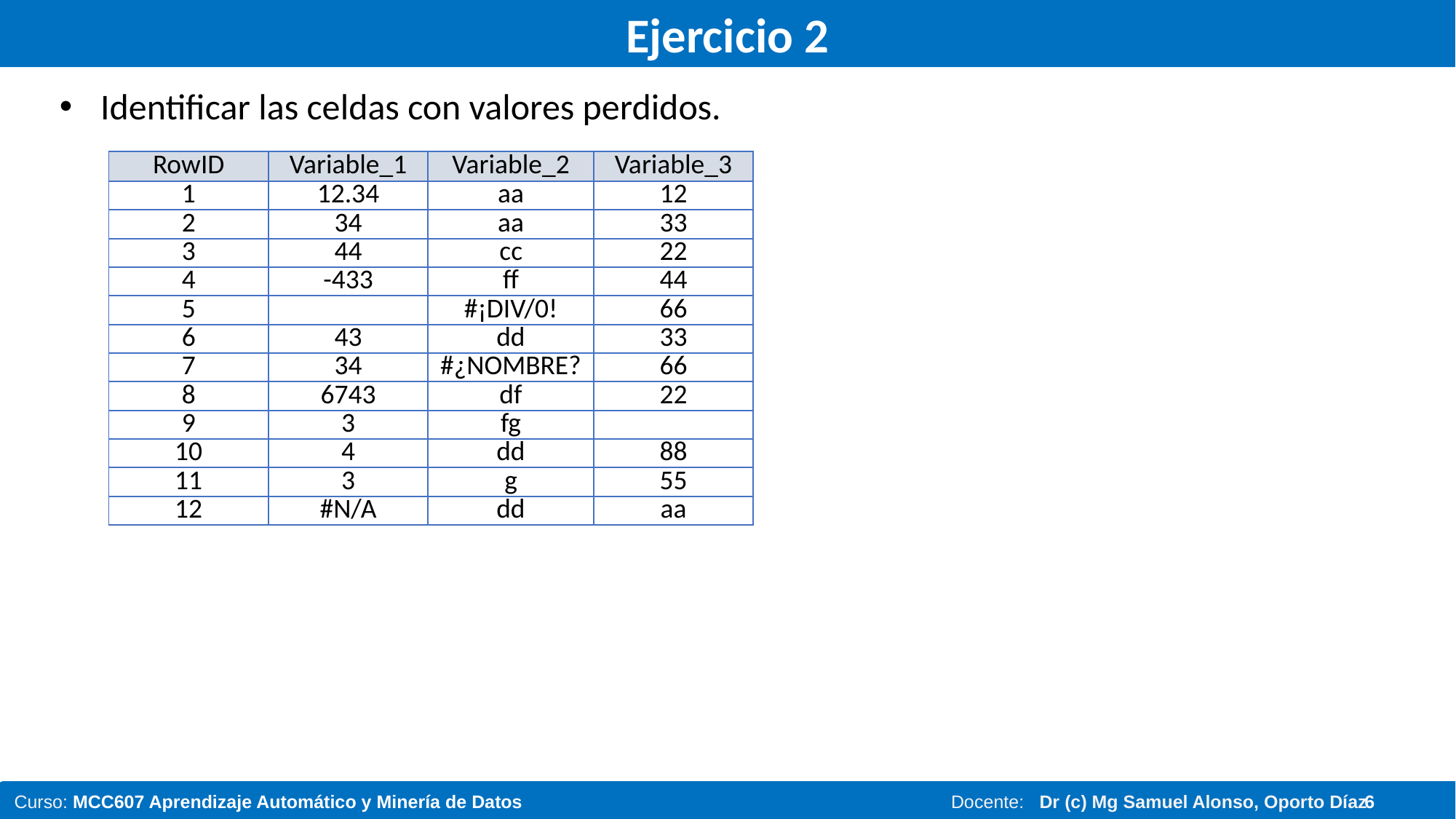

# Ejercicio 2
Identificar las celdas con valores perdidos.
| RowID | Variable\_1 | Variable\_2 | Variable\_3 |
| --- | --- | --- | --- |
| 1 | 12.34 | aa | 12 |
| 2 | 34 | aa | 33 |
| 3 | 44 | cc | 22 |
| 4 | -433 | ff | 44 |
| 5 |  | #¡DIV/0! | 66 |
| 6 | 43 | dd | 33 |
| 7 | 34 | #¿NOMBRE? | 66 |
| 8 | 6743 | df | 22 |
| 9 | 3 | fg |  |
| 10 | 4 | dd | 88 |
| 11 | 3 | g | 55 |
| 12 | #N/A | dd | aa |